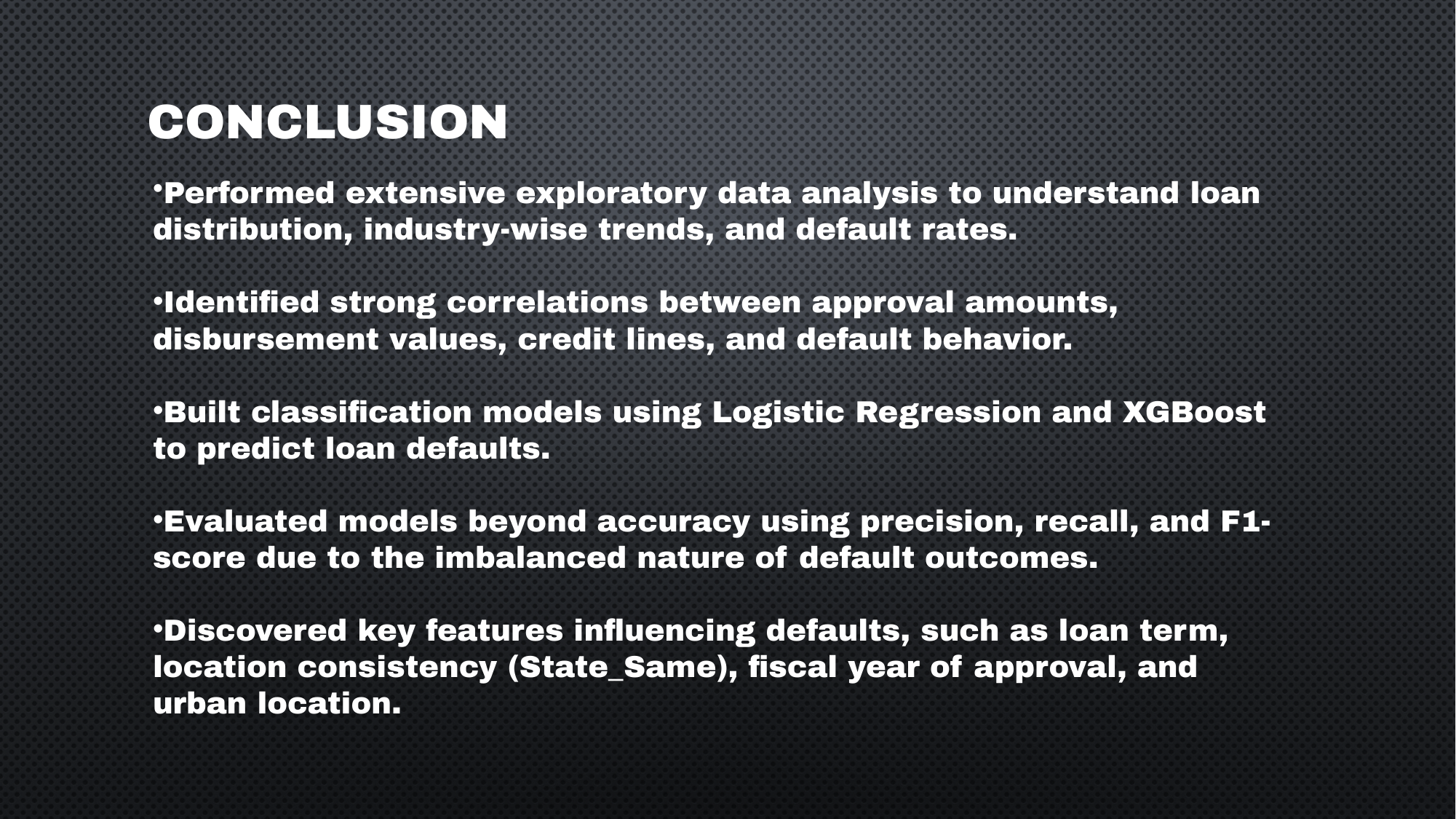

# Conclusion
Performed extensive exploratory data analysis to understand loan distribution, industry-wise trends, and default rates.

Identified strong correlations between approval amounts, disbursement values, credit lines, and default behavior.

Built classification models using Logistic Regression and XGBoost to predict loan defaults.

Evaluated models beyond accuracy using precision, recall, and F1-score due to the imbalanced nature of default outcomes.

Discovered key features influencing defaults, such as loan term, location consistency (State_Same), fiscal year of approval, and urban location.